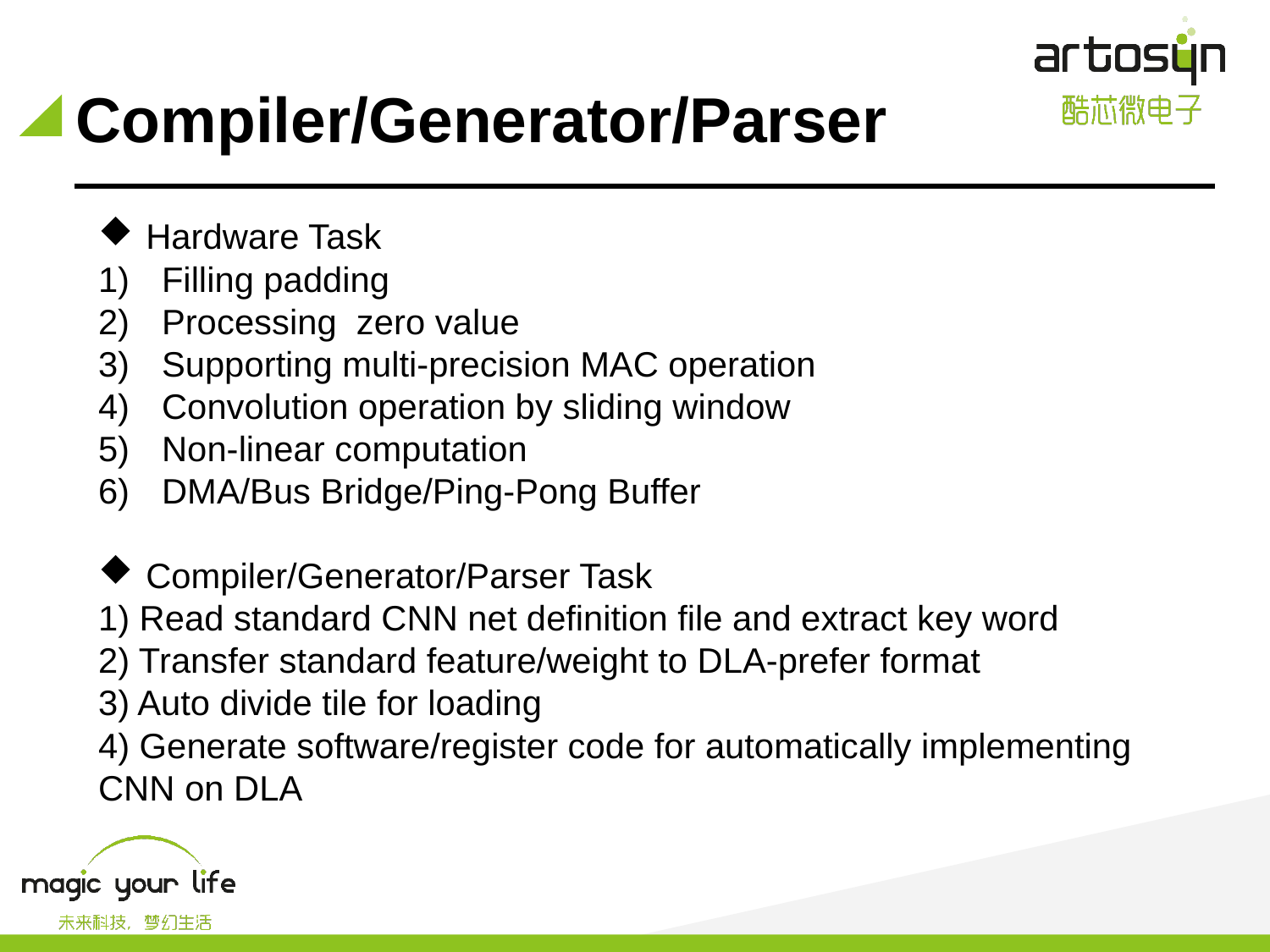

# Compiler/Generator/Parser
Hardware Task
Filling padding
Processing  zero value
Supporting multi-precision MAC operation
Convolution operation by sliding window
Non-linear computation
DMA/Bus Bridge/Ping-Pong Buffer

Compiler/Generator/Parser Task
1) Read standard CNN net definition file and extract key word
2) Transfer standard feature/weight to DLA-prefer format
3) Auto divide tile for loading
4) Generate software/register code for automatically implementing CNN on DLA